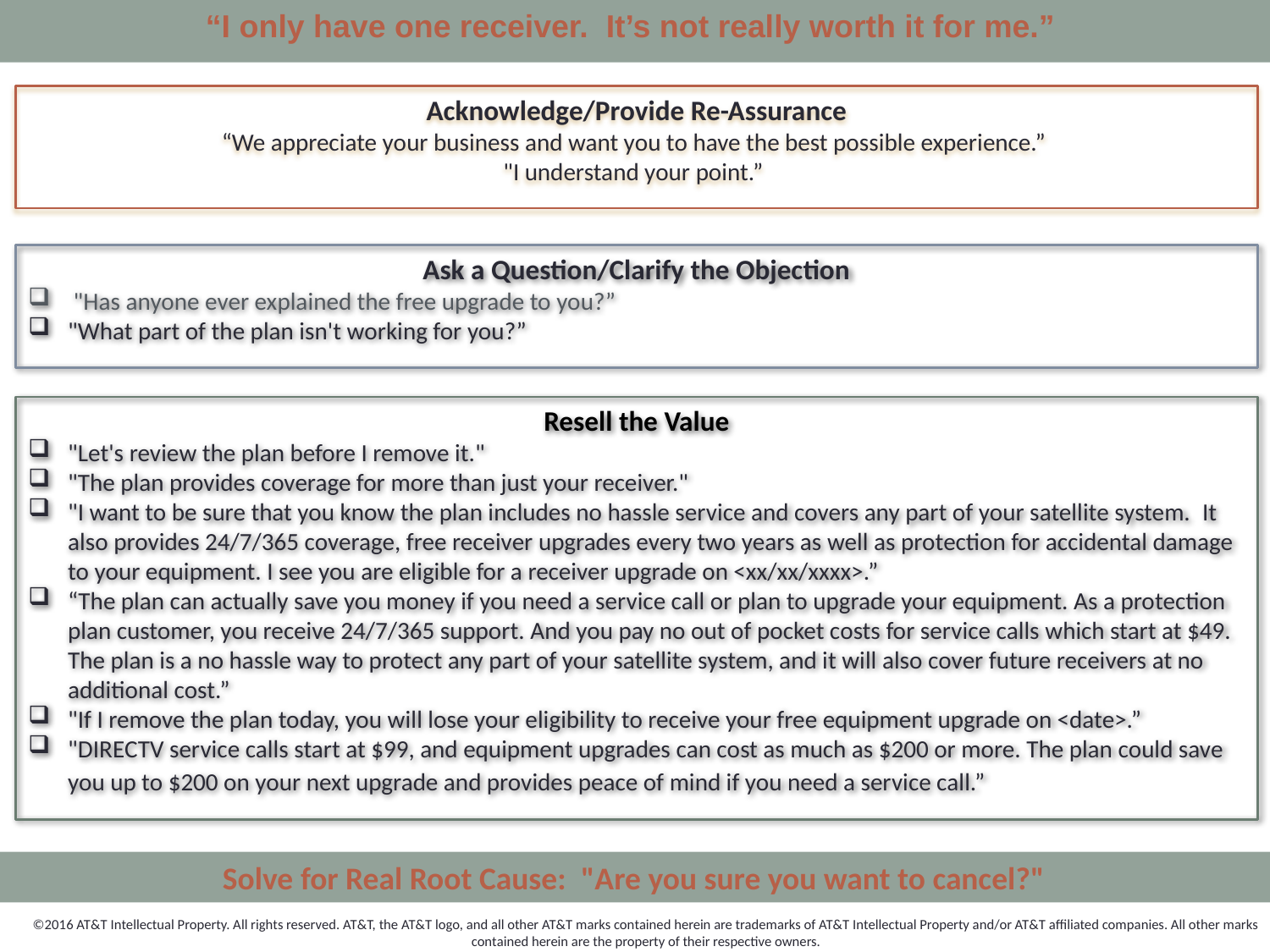

“I only have one receiver.  It’s not really worth it for me.”
Acknowledge/Provide Re-Assurance
“We appreciate your business and want you to have the best possible experience.”
"I understand your point.”

Ask a Question/Clarify the Objection
 "Has anyone ever explained the free upgrade to you?”
"What part of the plan isn't working for you?”

Resell the Value
"Let's review the plan before I remove it."
"The plan provides coverage for more than just your receiver."
"I want to be sure that you know the plan includes no hassle service and covers any part of your satellite system.  It also provides 24/7/365 coverage, free receiver upgrades every two years as well as protection for accidental damage to your equipment. I see you are eligible for a receiver upgrade on <xx/xx/xxxx>.”
“The plan can actually save you money if you need a service call or plan to upgrade your equipment. As a protection plan customer, you receive 24/7/365 support. And you pay no out of pocket costs for service calls which start at $49. The plan is a no hassle way to protect any part of your satellite system, and it will also cover future receivers at no additional cost.”
"If I remove the plan today, you will lose your eligibility to receive your free equipment upgrade on <date>.”
"DIRECTV service calls start at $99, and equipment upgrades can cost as much as $200 or more. The plan could save you up to $200 on your next upgrade and provides peace of mind if you need a service call.”

Solve for Real Root Cause:  "Are you sure you want to cancel?"

©2016 AT&T Intellectual Property. All rights reserved. AT&T, the AT&T logo, and all other AT&T marks contained herein are trademarks of AT&T Intellectual Property and/or AT&T affiliated companies. All other marks contained herein are the property of their respective owners.